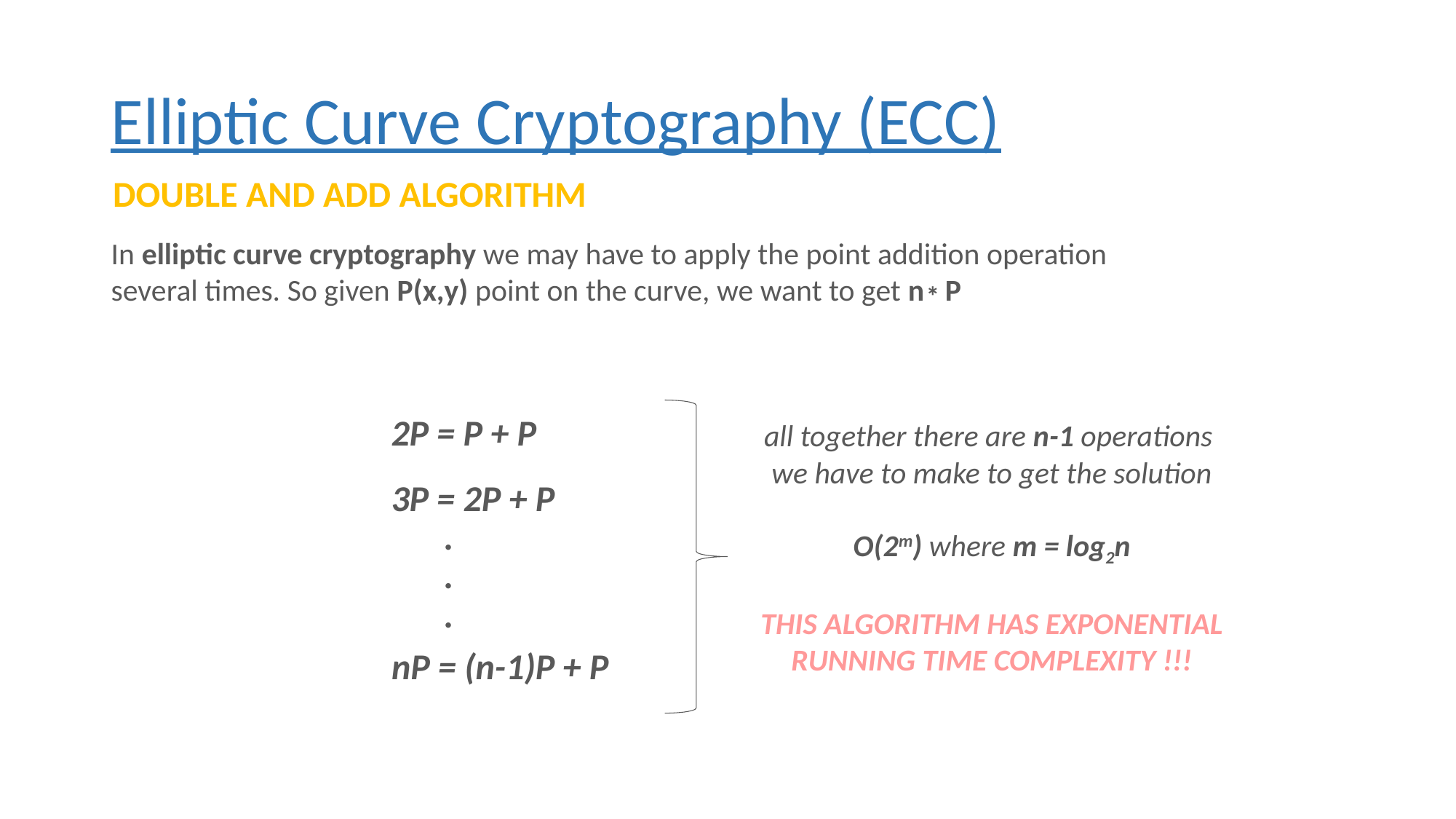

# Elliptic Curve Cryptography (ECC)
DOUBLE AND ADD ALGORITHM

In elliptic curve cryptography we may have to apply the point addition operation
several times. So given P(x,y) point on the curve, we want to get n   P
*

2P = P + P

all together there are n-1 operations
we have to make to get the solution

O(2m) where m = log2n

THIS ALGORITHM HAS EXPONENTIAL
RUNNING TIME COMPLEXITY !!!

3P = 2P + P

.
.
.

nP = (n-1)P + P